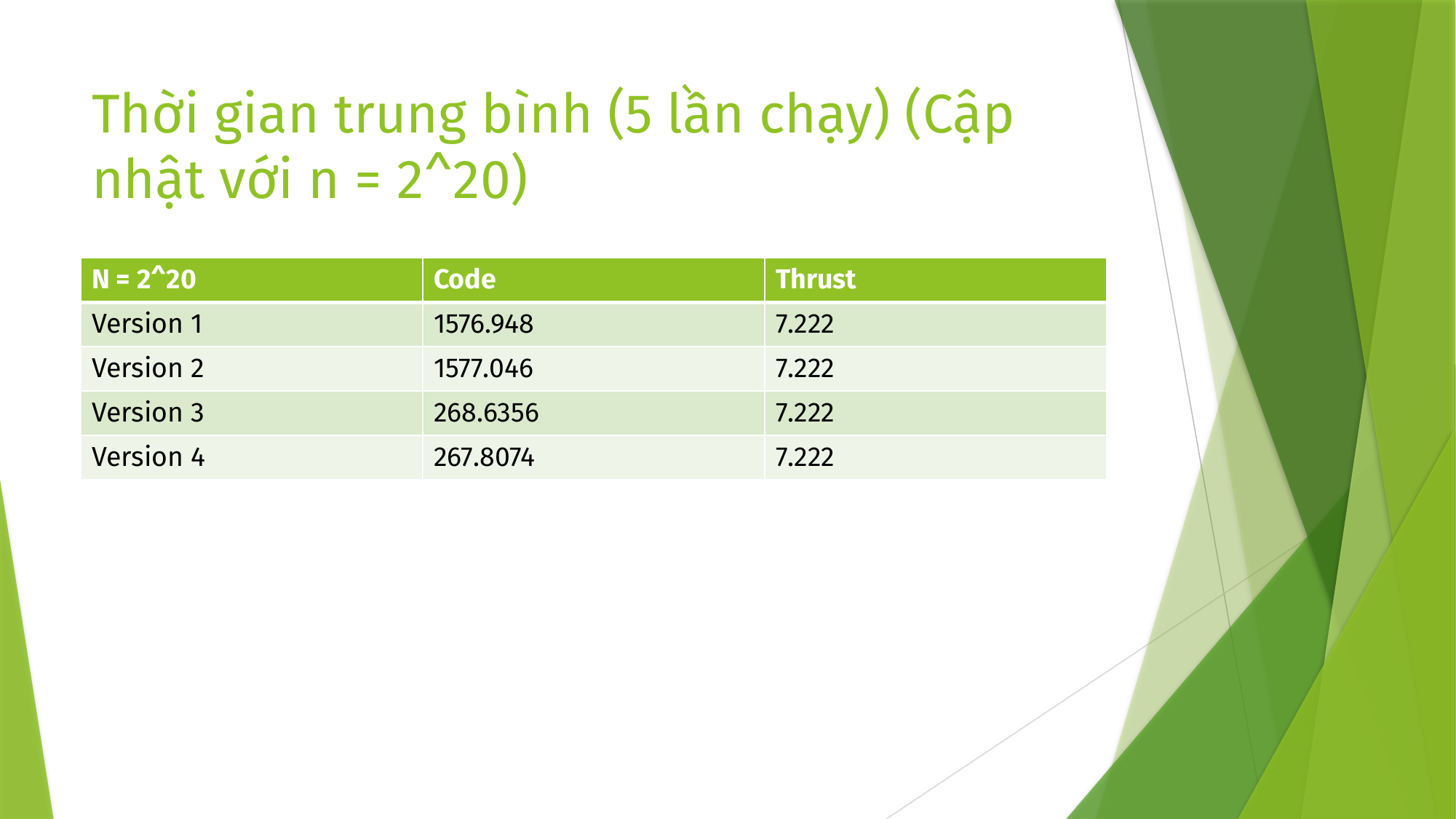

# Thời gian trung bình (5 lần chạy) (Cập nhật với n = 2^20)
| N = 2^20 | Code | Thrust |
| --- | --- | --- |
| Version 1 | 1576.948 | 7.222 |
| Version 2 | 1577.046 | 7.222 |
| Version 3 | 268.6356 | 7.222 |
| Version 4 | 267.8074 | 7.222 |